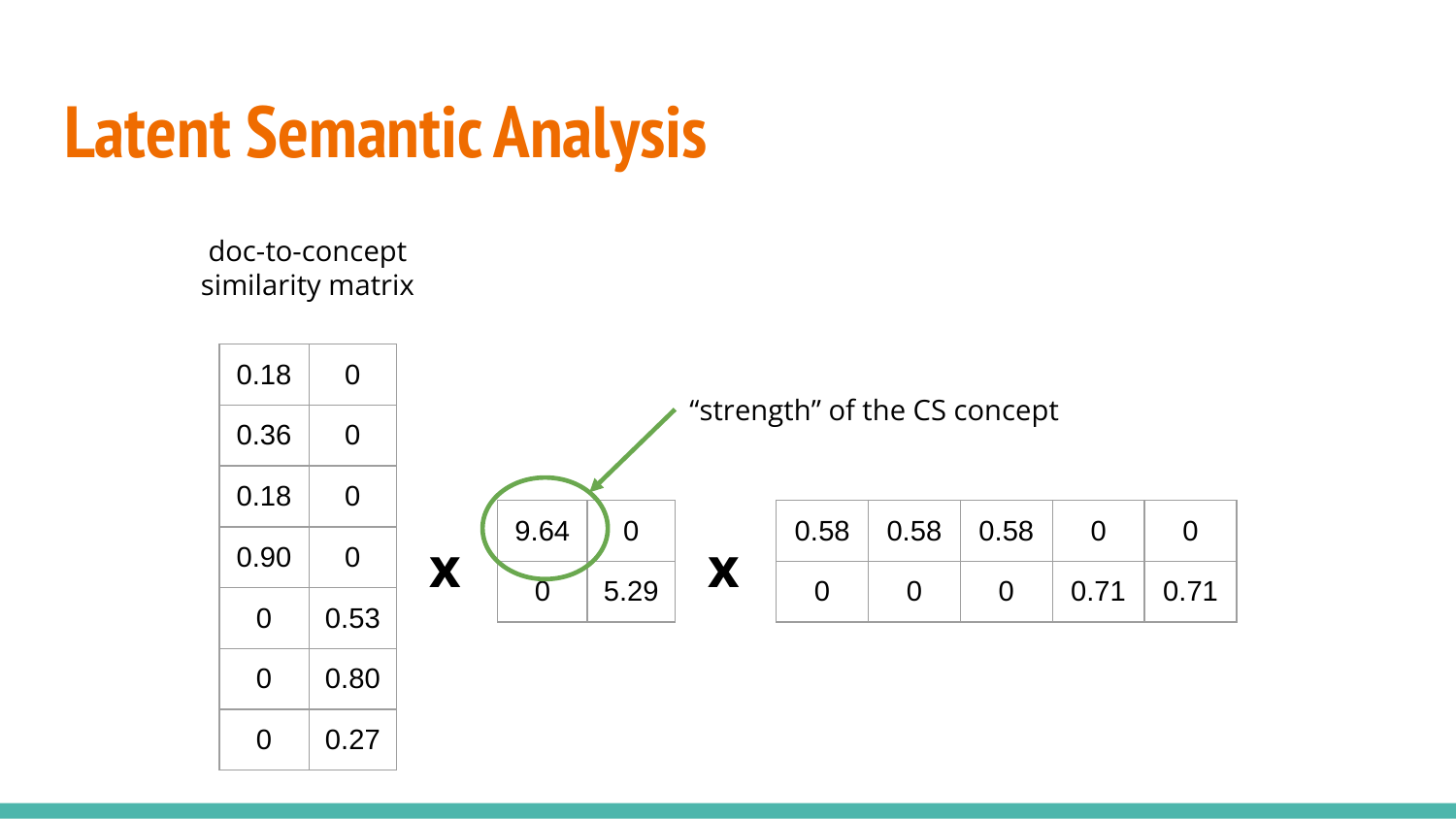

# Latent Semantic Analysis
doc-to-concept similarity matrix
| 0.18 | 0 |
| --- | --- |
| 0.36 | 0 |
| 0.18 | 0 |
| 0.90 | 0 |
| 0 | 0.53 |
| 0 | 0.80 |
| 0 | 0.27 |
“strength” of the CS concept

| 9.64 | 0 |
| --- | --- |
| 0 | 5.29 |
| 0.58 | 0.58 | 0.58 | 0 | 0 |
| --- | --- | --- | --- | --- |
| 0 | 0 | 0 | 0.71 | 0.71 |
x
x